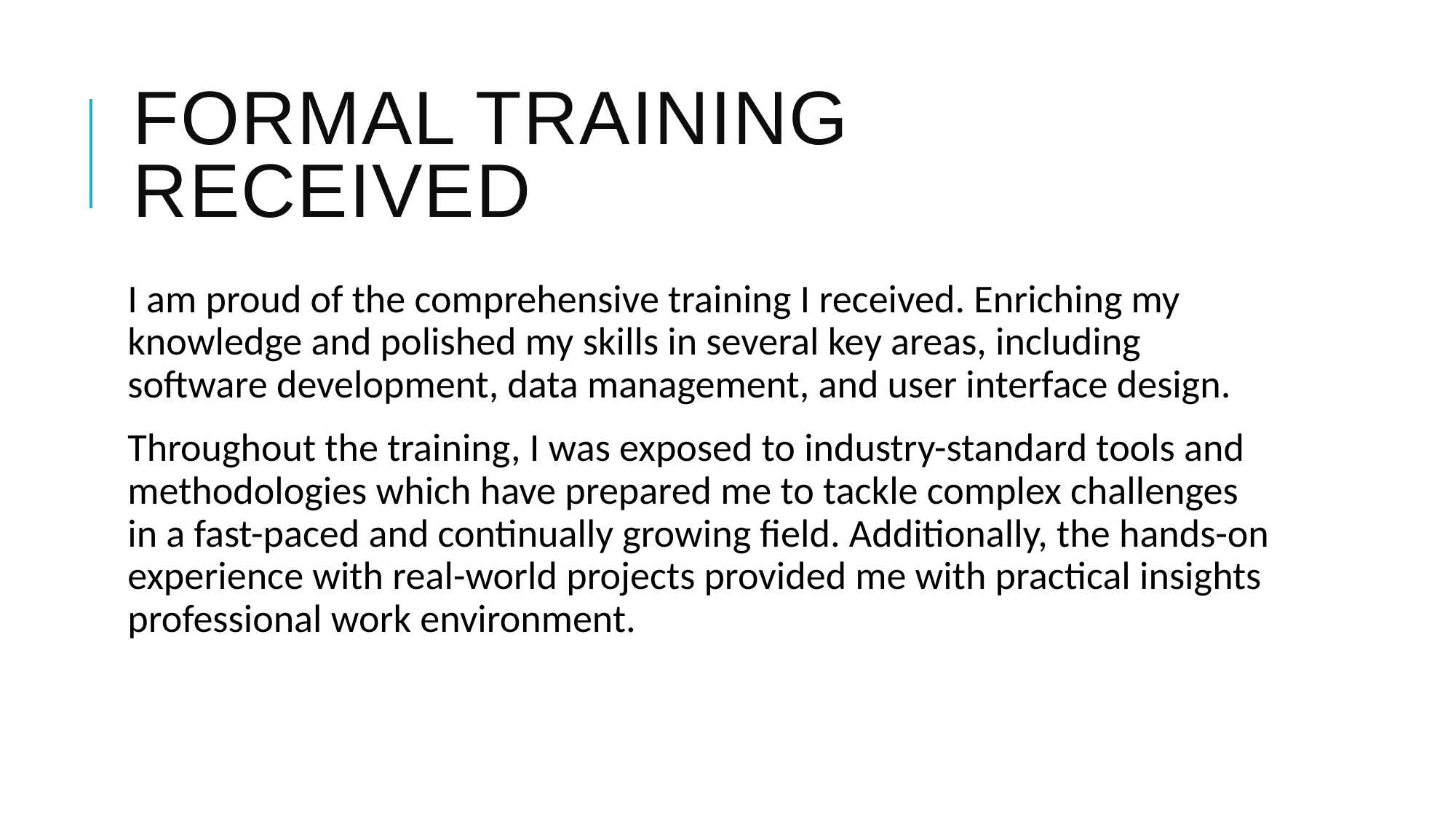

# Formal Training Received
I am proud of the comprehensive training I received. Enriching my knowledge and polished my skills in several key areas, including software development, data management, and user interface design.
Throughout the training, I was exposed to industry-standard tools and methodologies which have prepared me to tackle complex challenges in a fast-paced and continually growing field. Additionally, the hands-on experience with real-world projects provided me with practical insights professional work environment.